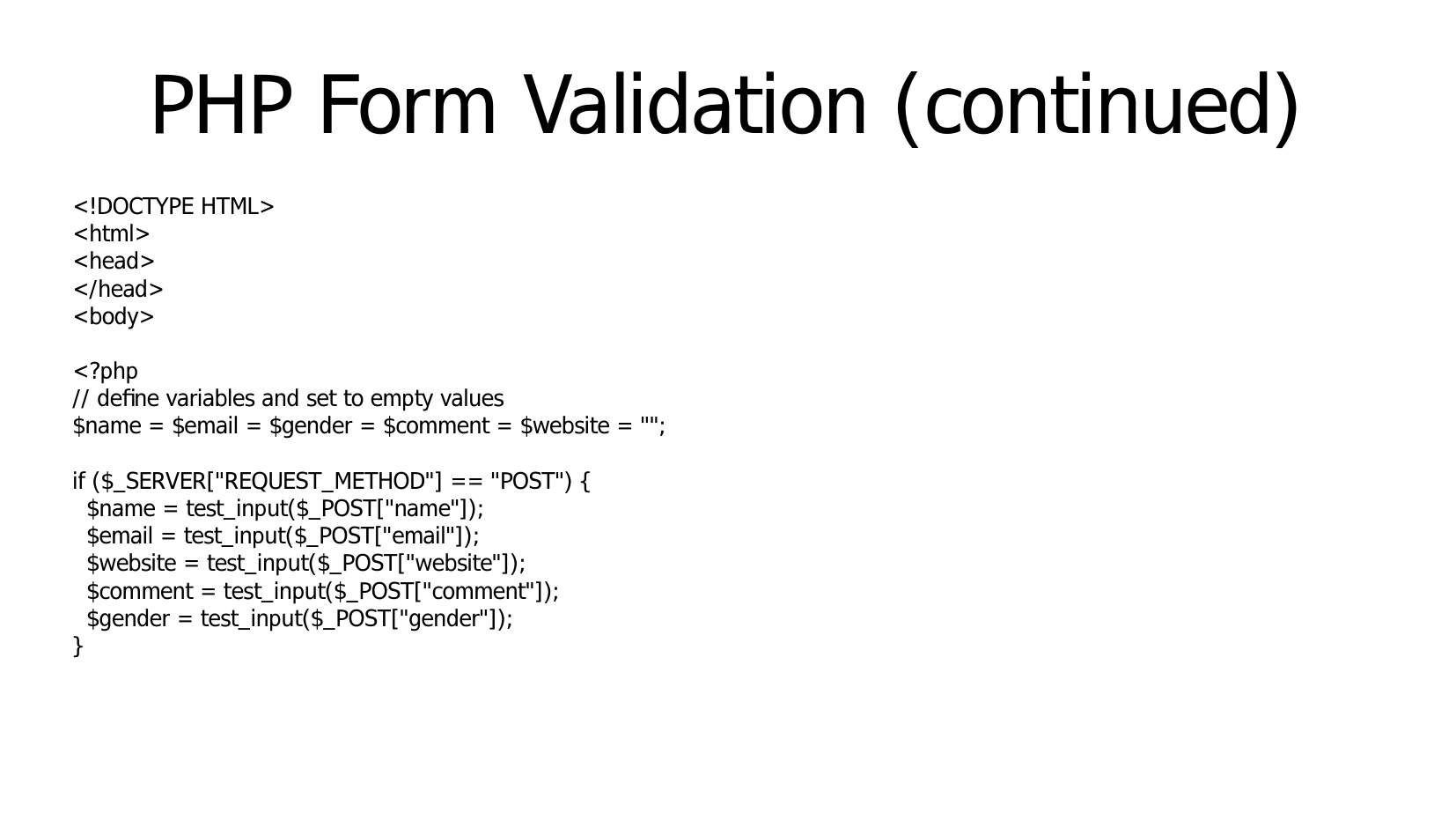

PHP Form Validation (continued)
<!DOCTYPE HTML>
<html>
<head>
</head>
<body>

<?php
// define variables and set to empty values
$name = $email = $gender = $comment = $website = "";

if ($_SERVER["REQUEST_METHOD"] == "POST") {
  $name = test_input($_POST["name"]);
  $email = test_input($_POST["email"]);
  $website = test_input($_POST["website"]);
  $comment = test_input($_POST["comment"]);
  $gender = test_input($_POST["gender"]);
}